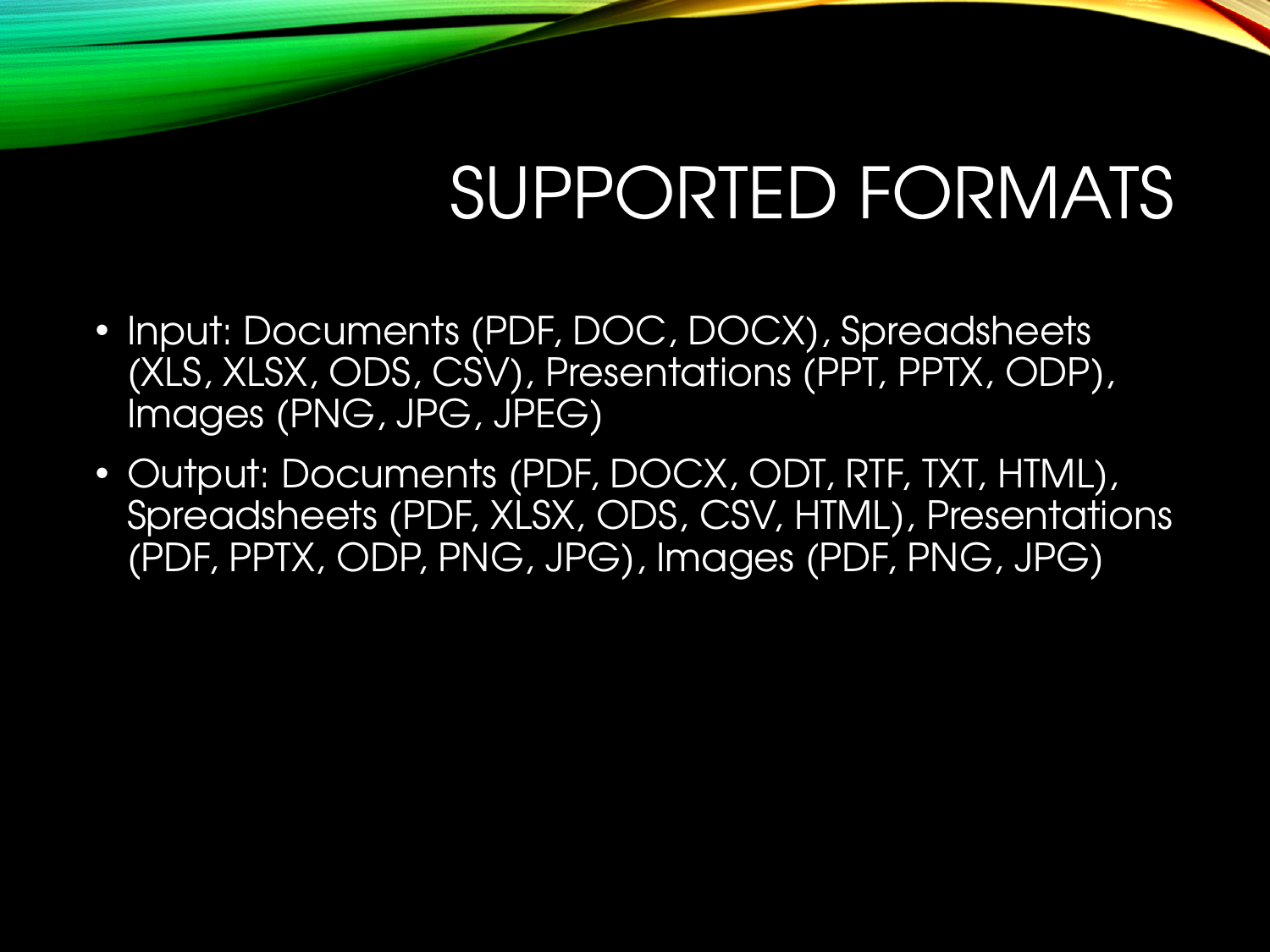

# Supported Formats
Input: Documents (PDF, DOC, DOCX), Spreadsheets (XLS, XLSX, ODS, CSV), Presentations (PPT, PPTX, ODP), Images (PNG, JPG, JPEG)
Output: Documents (PDF, DOCX, ODT, RTF, TXT, HTML), Spreadsheets (PDF, XLSX, ODS, CSV, HTML), Presentations (PDF, PPTX, ODP, PNG, JPG), Images (PDF, PNG, JPG)